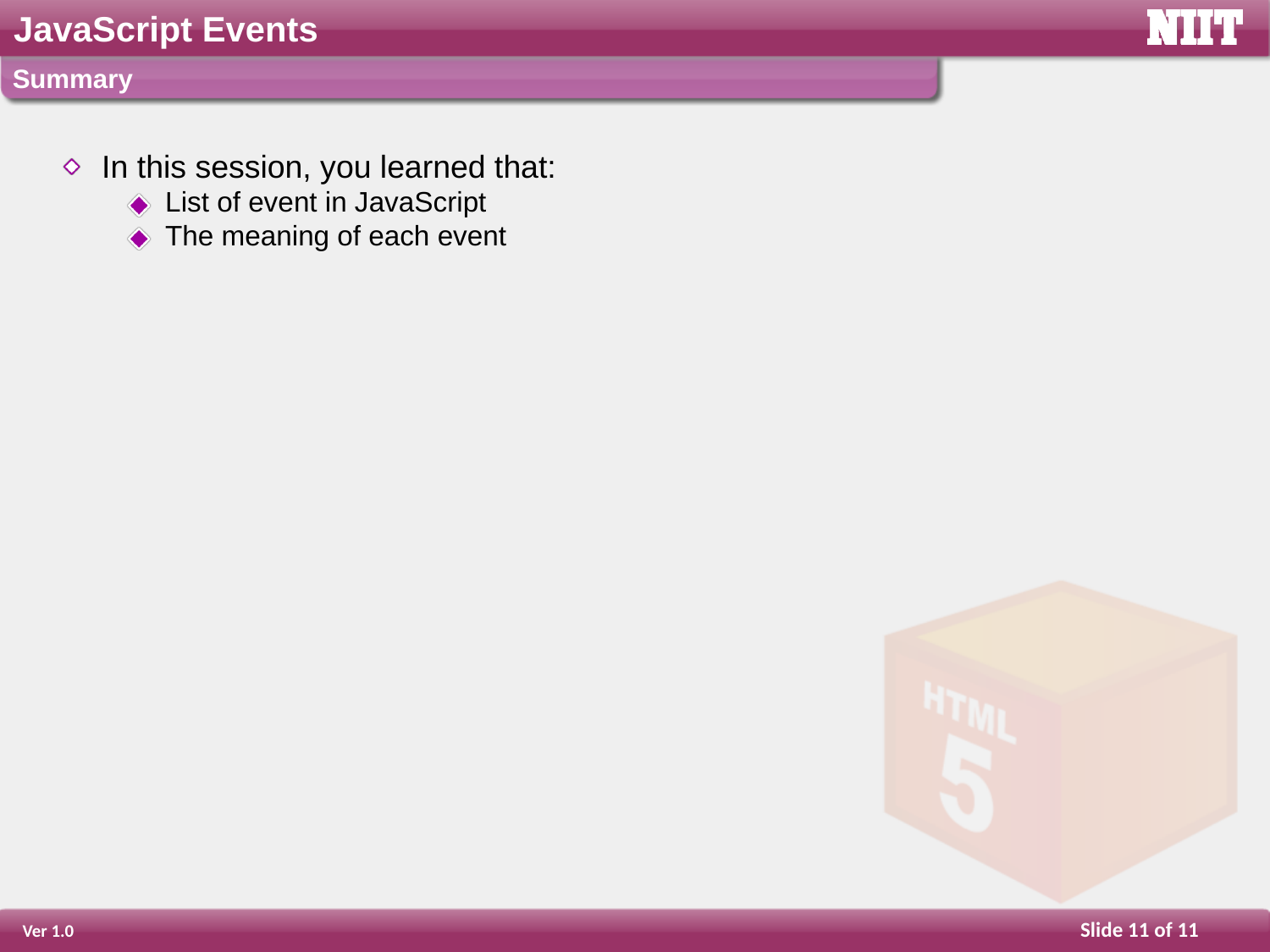

Summary
In this session, you learned that:
List of event in JavaScript
The meaning of each event